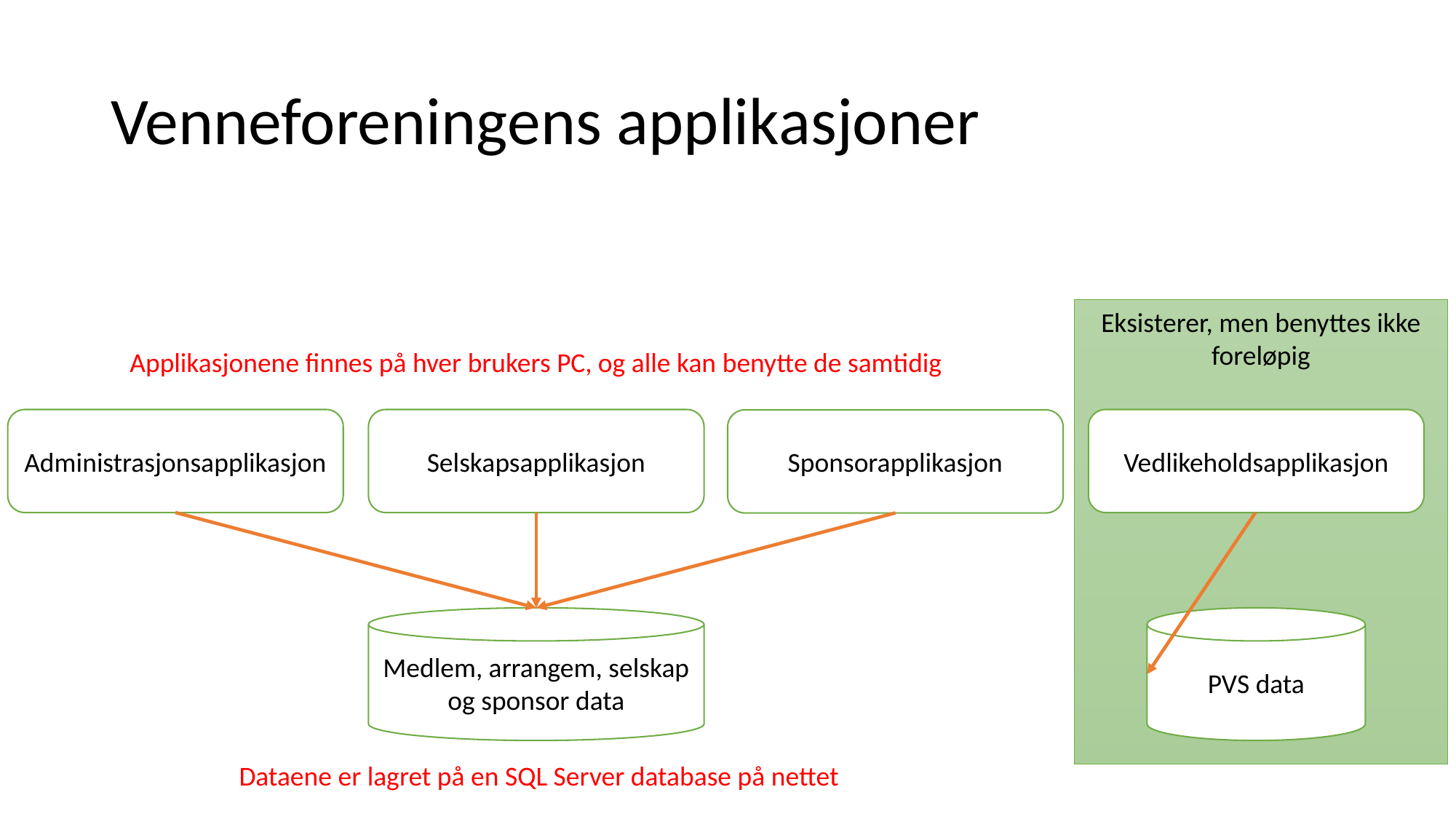

# Venneforeningens applikasjoner
Eksisterer, men benyttes ikke foreløpig
Applikasjonene finnes på hver brukers PC, og alle kan benytte de samtidig
Administrasjonsapplikasjon
Selskapsapplikasjon
Vedlikeholdsapplikasjon
Sponsorapplikasjon
Medlem, arrangem, selskap og sponsor data
PVS data
Dataene er lagret på en SQL Server database på nettet